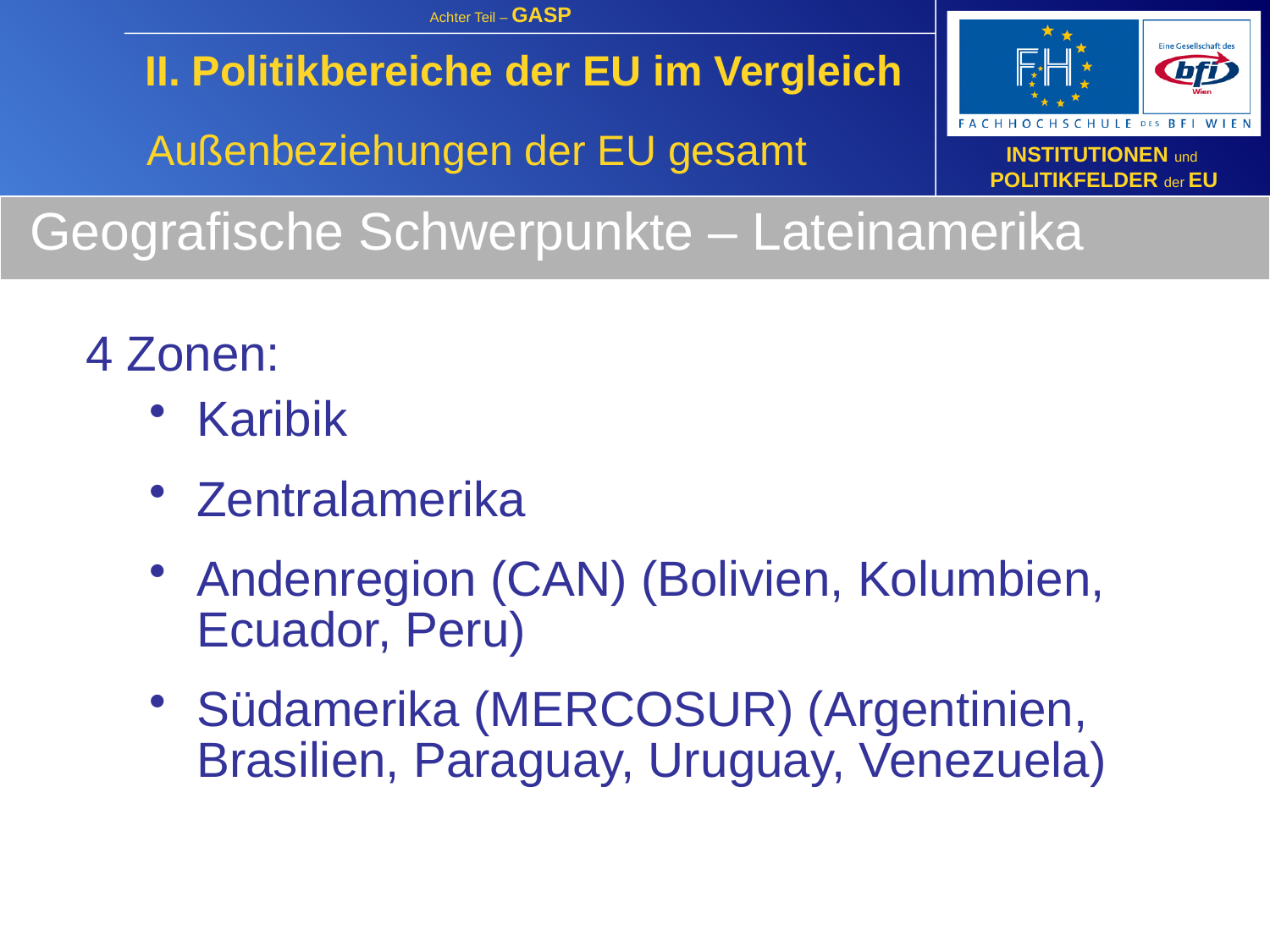

II. Politikbereiche der EU im Vergleich
Außenbeziehungen der EU gesamt
Geografische Schwerpunkte – Lateinamerika

4 Zonen:
Karibik
Zentralamerika
Andenregion (CAN) (Bolivien, Kolumbien, Ecuador, Peru)
Südamerika (MERCOSUR) (Argentinien, Brasilien, Paraguay, Uruguay, Venezuela)